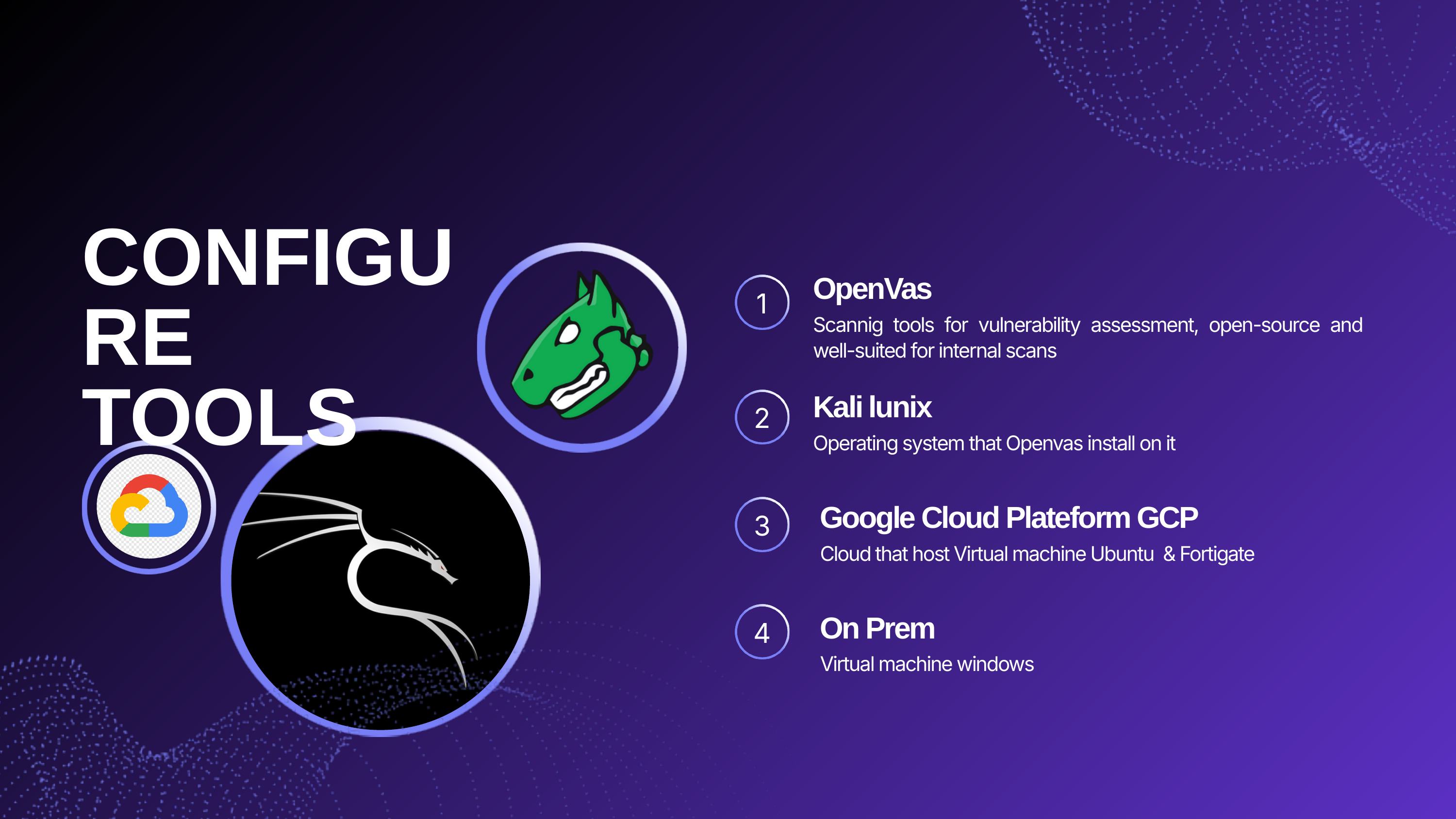

CONFIGURE
TOOLS

OpenVas

1
Scannig tools for vulnerability assessment, open-source and well-suited for internal scans
Kali lunix

2

Operating system that Openvas install on it

Google Cloud Plateform GCP

3
Cloud that host Virtual machine Ubuntu  & Fortigate

On Prem
4

Virtual machine windows